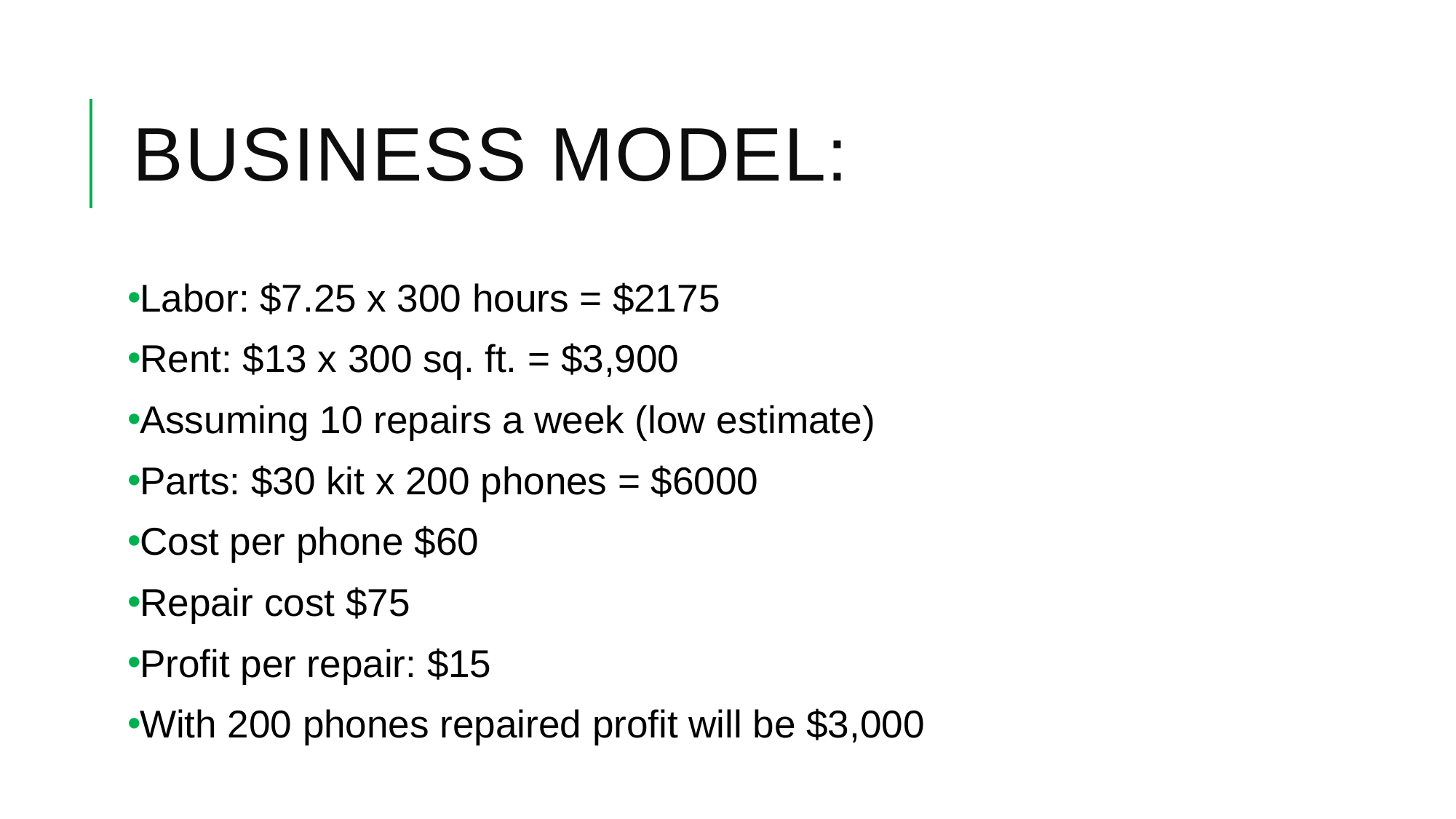

# Business model:
Labor: $7.25 x 300 hours = $2175
Rent: $13 x 300 sq. ft. = $3,900
Assuming 10 repairs a week (low estimate)
Parts: $30 kit x 200 phones = $6000
Cost per phone $60
Repair cost $75
Profit per repair: $15
With 200 phones repaired profit will be $3,000